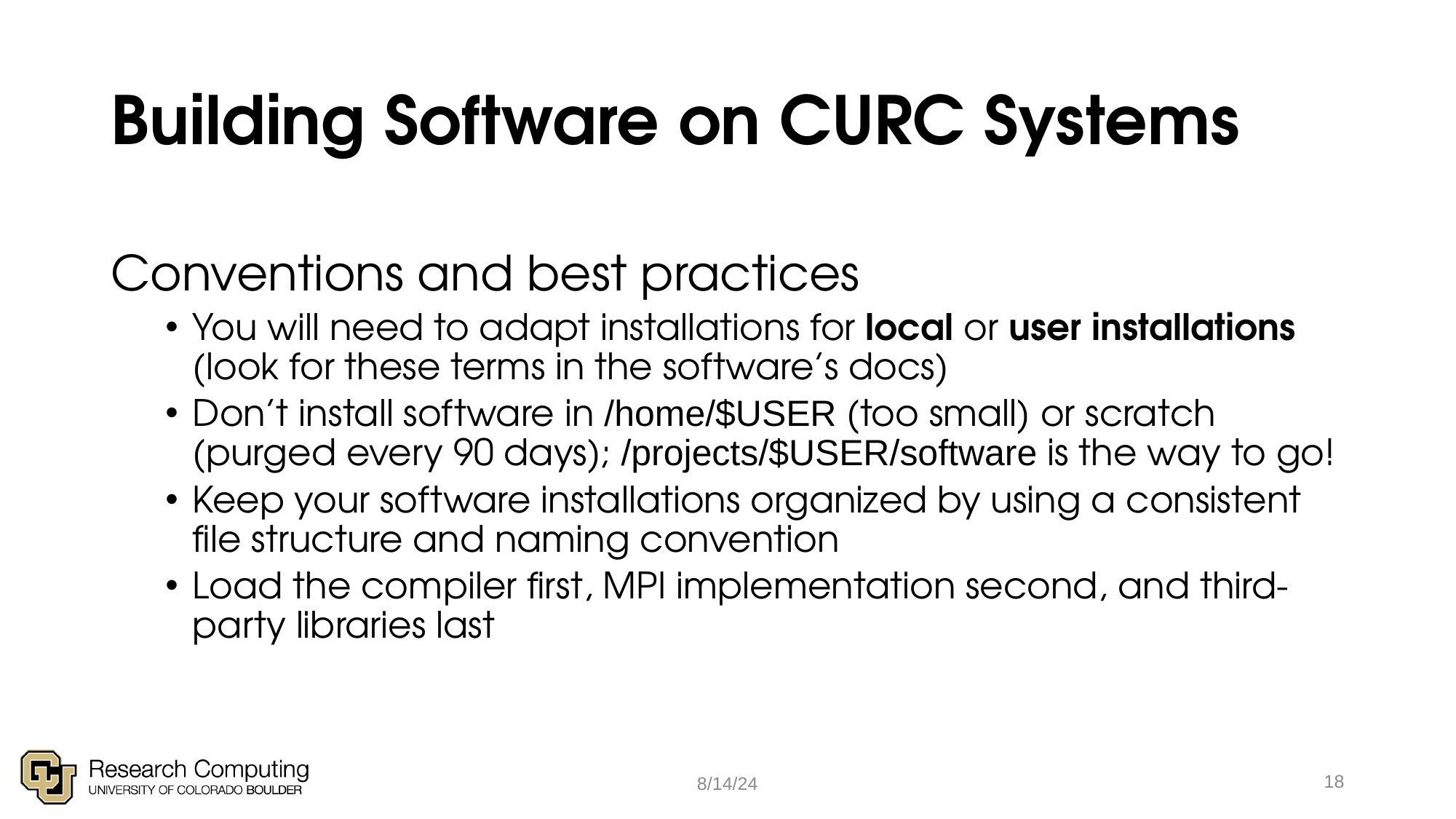

# Building Software on CURC Systems
Conventions and best practices
You will need to adapt installations for local or user installations (look for these terms in the software’s docs)
Don’t install software in /home/$USER (too small) or scratch (purged every 90 days); /projects/$USER/software is the way to go!
Keep your software installations organized by using a consistent file structure and naming convention
Load the compiler first, MPI implementation second, and third-party libraries last

18
8/14/24